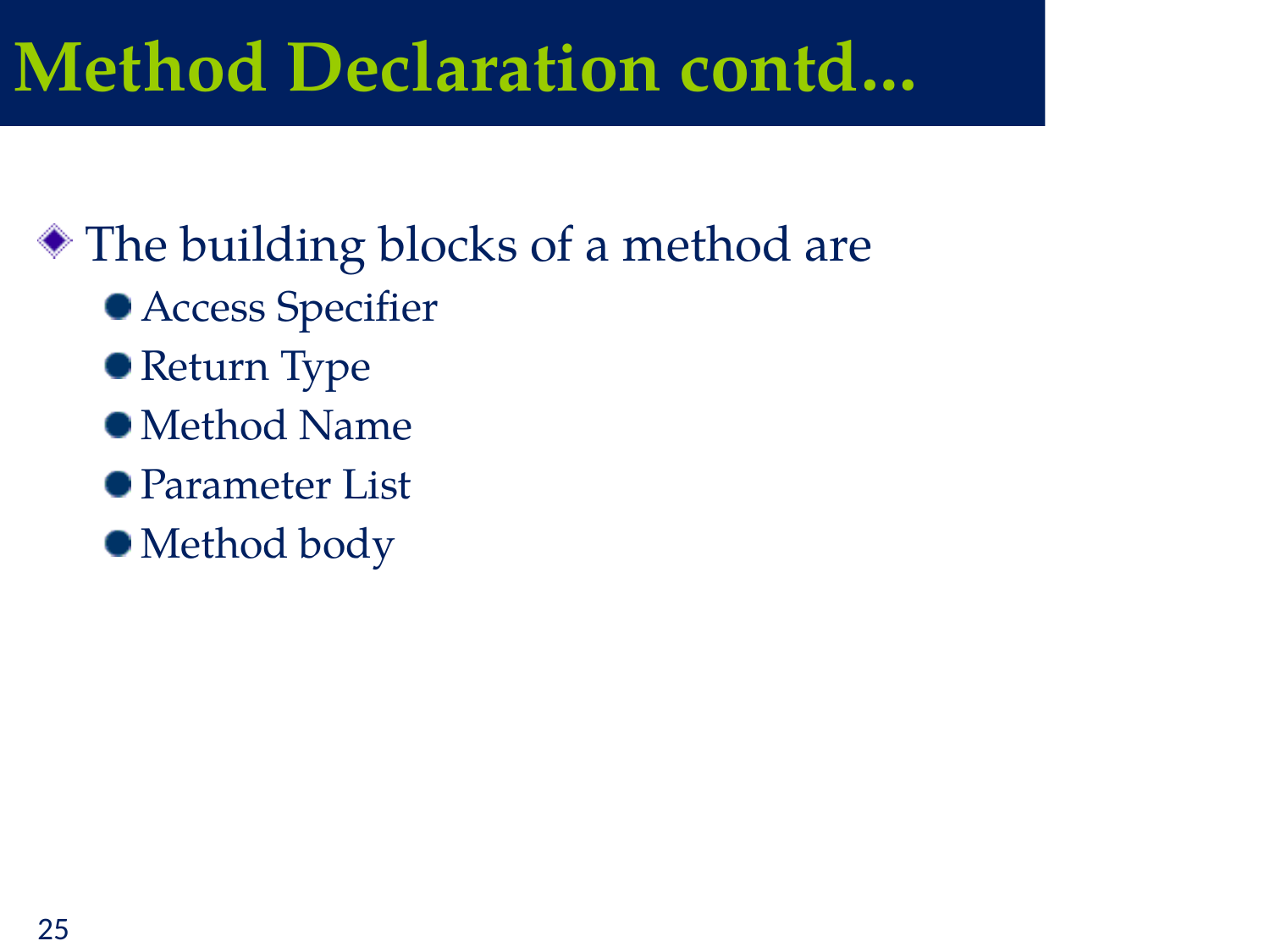

# Method Declaration contd…

The building blocks of a method are
Access Specifier
Return Type
Method Name
Parameter List
Method body
25